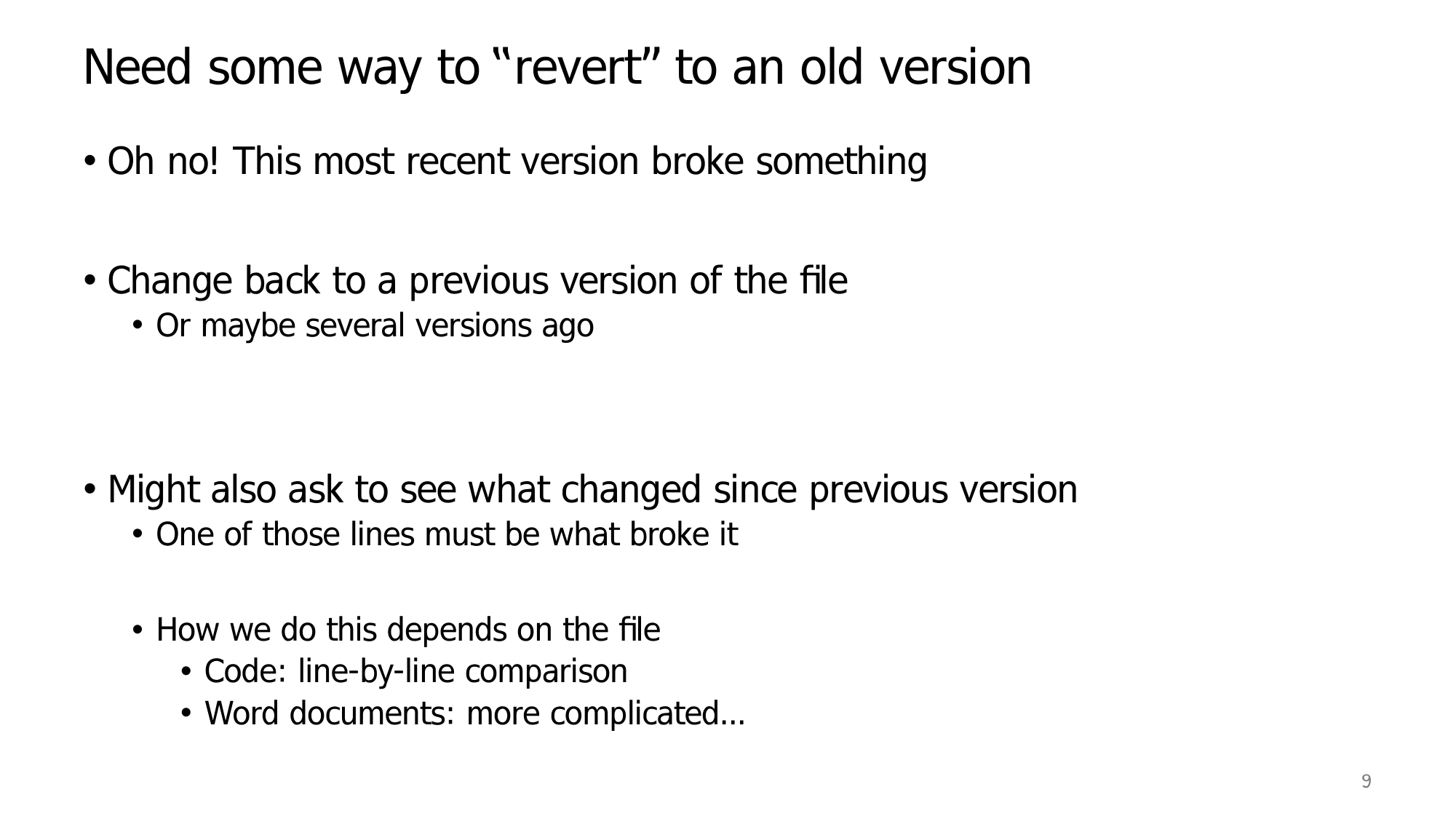

# Need some way to “revert” to an old version
Oh no! This most recent version broke something

Change back to a previous version of the file
Or maybe several versions ago

Might also ask to see what changed since previous version
One of those lines must be what broke it

How we do this depends on the file
Code: line-by-line comparison
Word documents: more complicated…
9